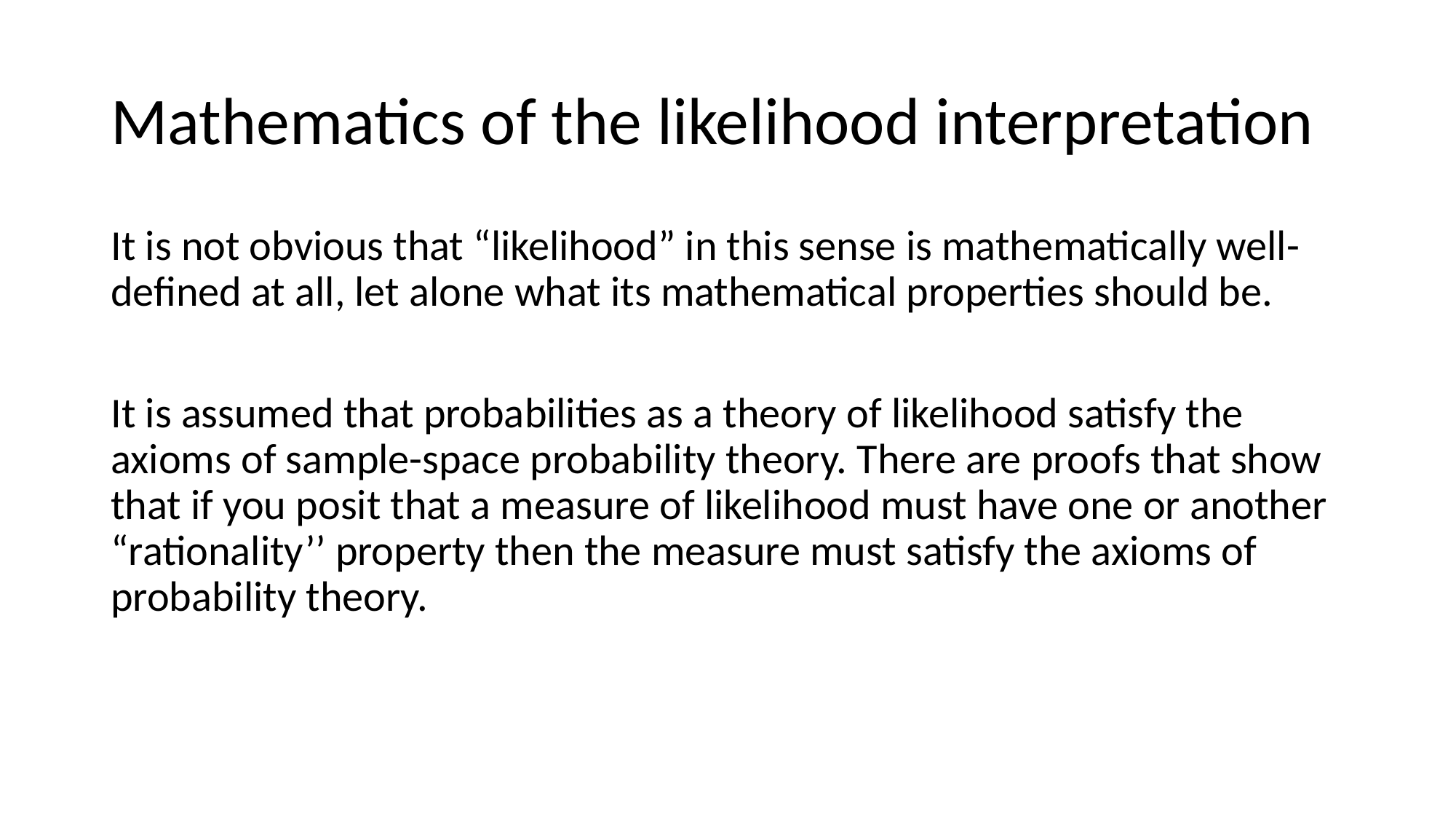

# Mathematics of the likelihood interpretation
It is not obvious that “likelihood” in this sense is mathematically well-defined at all, let alone what its mathematical properties should be.

It is assumed that probabilities as a theory of likelihood satisfy the axioms of sample-space probability theory. There are proofs that show that if you posit that a measure of likelihood must have one or another “rationality’’ property then the measure must satisfy the axioms of probability theory.